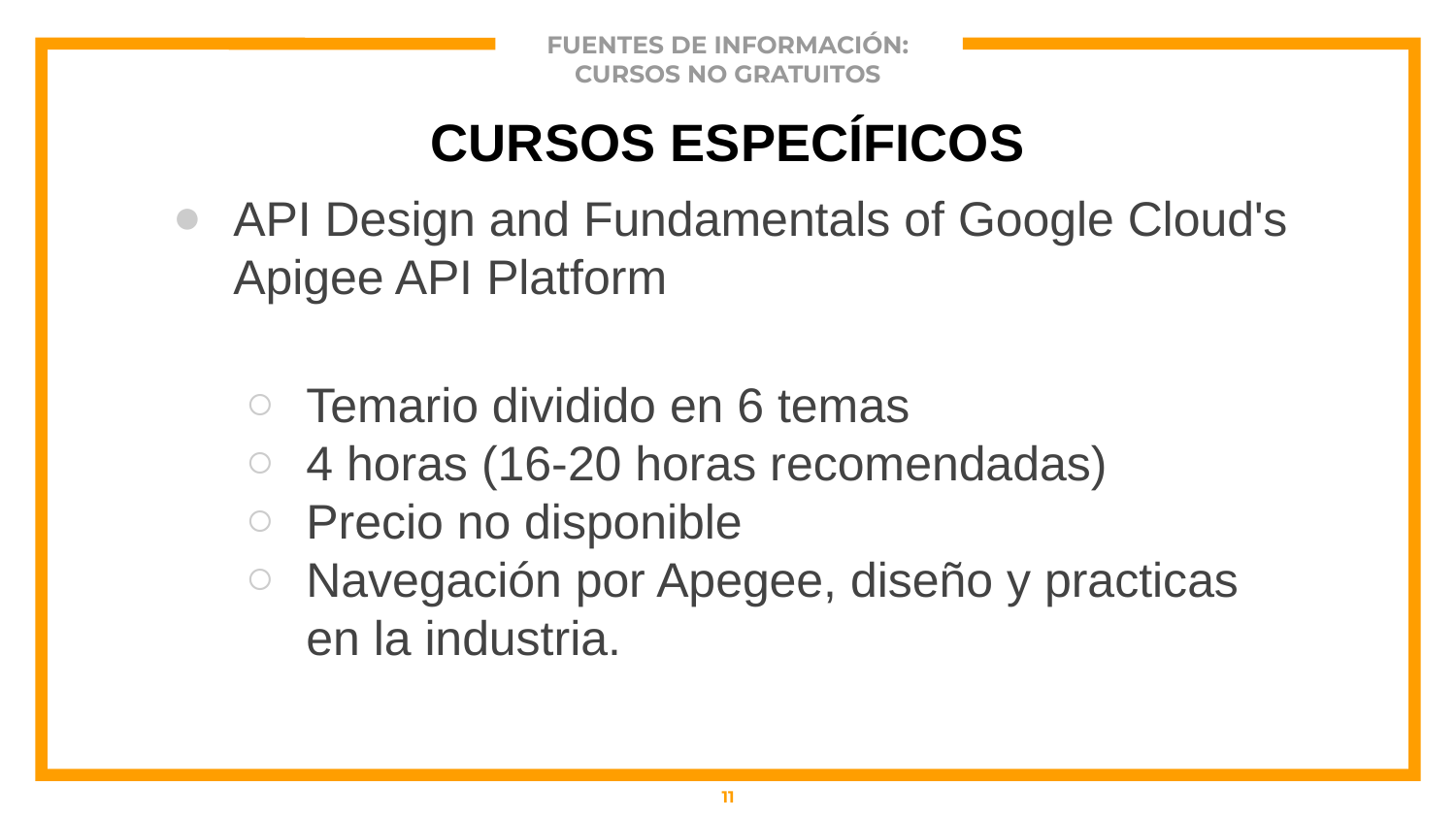

# FUENTES DE INFORMACIÓN: CURSOS NO GRATUITOS

6
CURSOS ESPECÍFICOS
API Design and Fundamentals of Google Cloud's Apigee API Platform

Temario dividido en 6 temas
4 horas (16-20 horas recomendadas)
Precio no disponible
Navegación por Apegee, diseño y practicas en la industria.

11